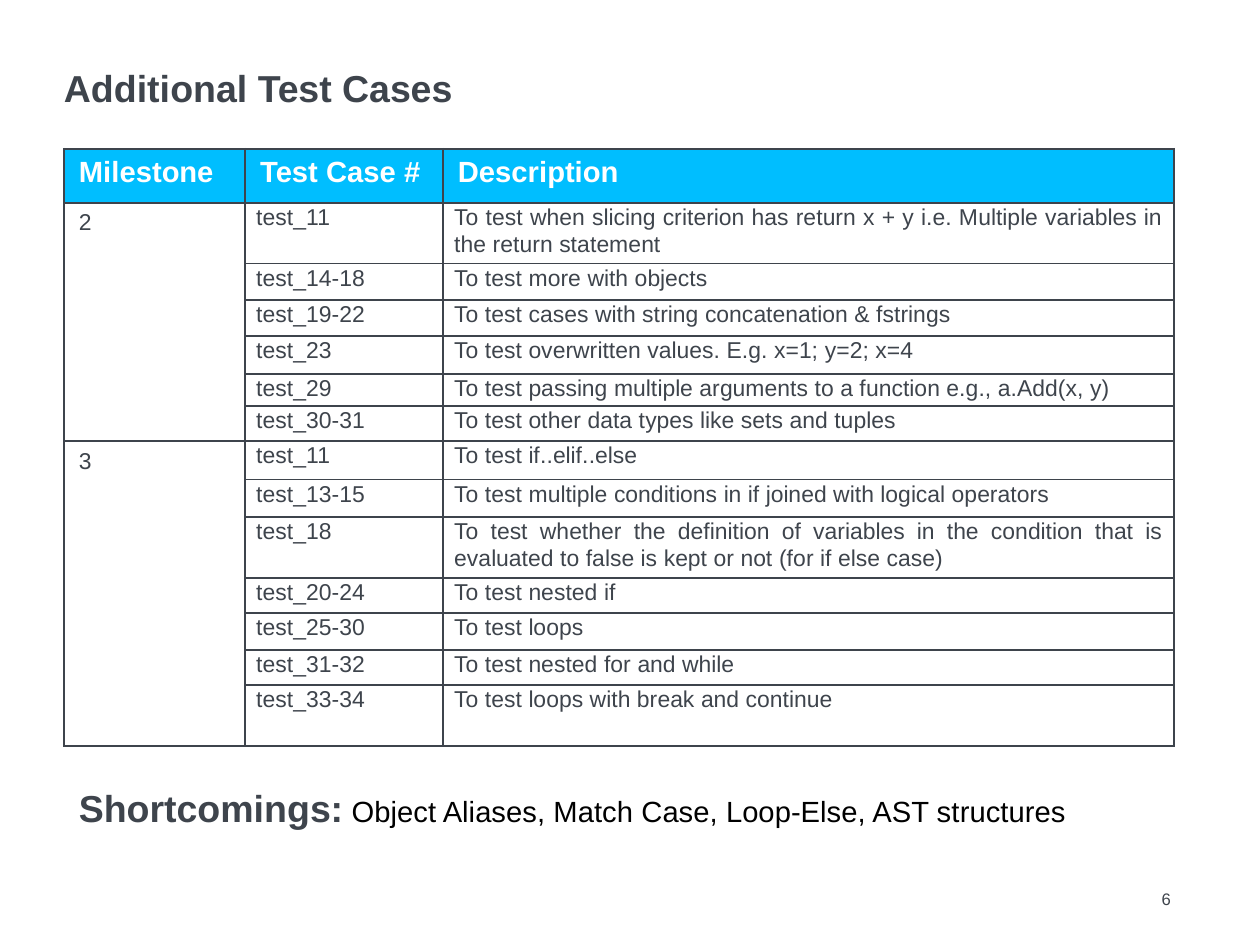

# Additional Test Cases
| Milestone | Test Case # | Description |
| --- | --- | --- |
| 2 | test\_11 | To test when slicing criterion has return x + y i.e. Multiple variables in the return statement |
|  | test\_14-18 | To test more with objects |
|  | test\_19-22 | To test cases with string concatenation & fstrings |
|  | test\_23 | To test overwritten values. E.g. x=1; y=2; x=4 |
|  | test\_29 | To test passing multiple arguments to a function e.g., a.Add(x, y) |
|  | test\_30-31 | To test other data types like sets and tuples |
| 3 | test\_11 | To test if..elif..else |
|  | test\_13-15 | To test multiple conditions in if joined with logical operators |
|  | test\_18 | To test whether the definition of variables in the condition that is evaluated to false is kept or not (for if else case) |
|  | test\_20-24 | To test nested if |
|  | test\_25-30 | To test loops |
|  | test\_31-32 | To test nested for and while |
|  | test\_33-34 | To test loops with break and continue |
Shortcomings: Object Aliases, Match Case, Loop-Else, AST structures
6